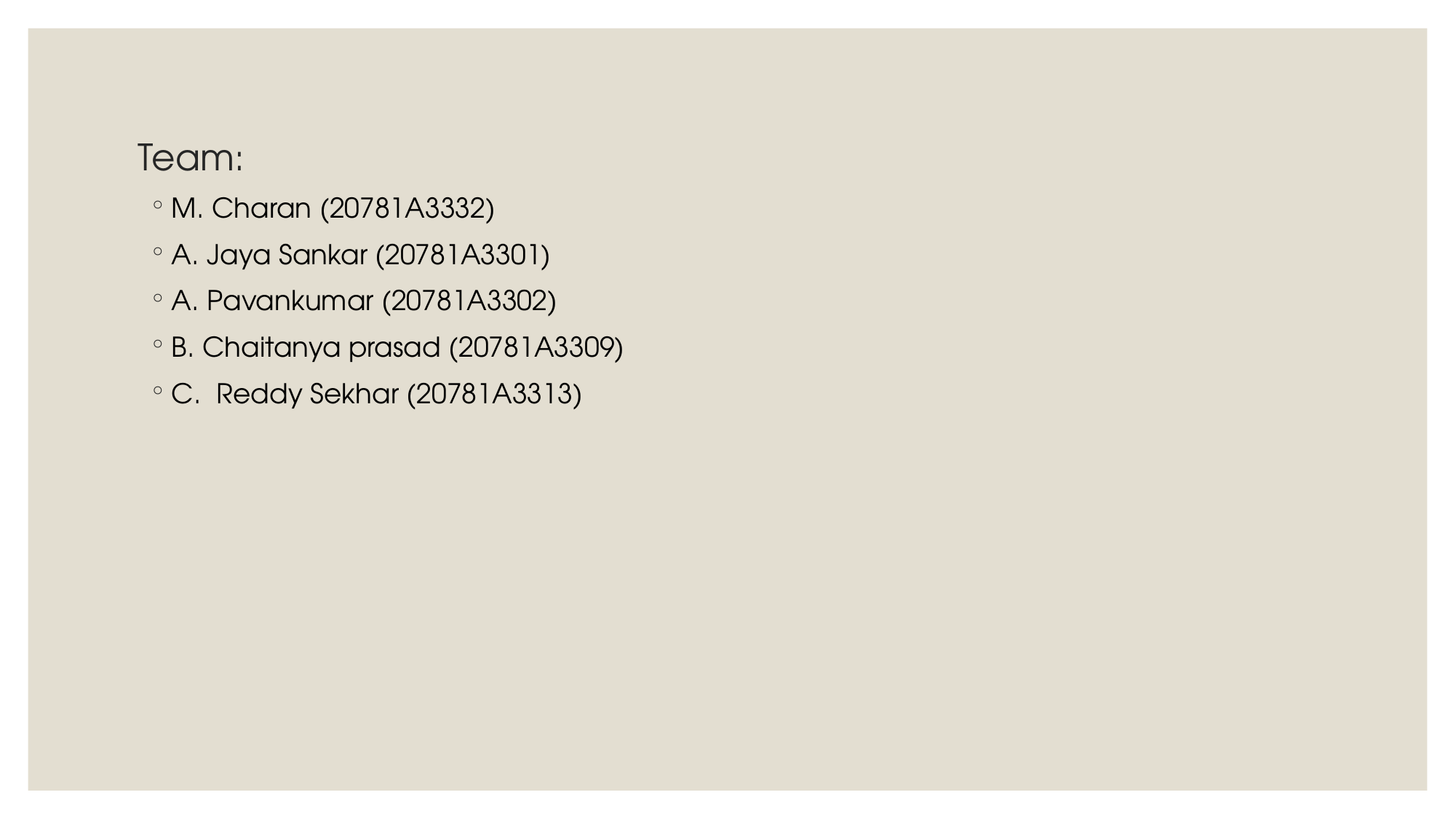

# Team:
M. Charan (20781A3332)
A. Jaya Sankar (20781A3301)
A. Pavankumar (20781A3302)
B. Chaitanya prasad (20781A3309)
C.  Reddy Sekhar (20781A3313)